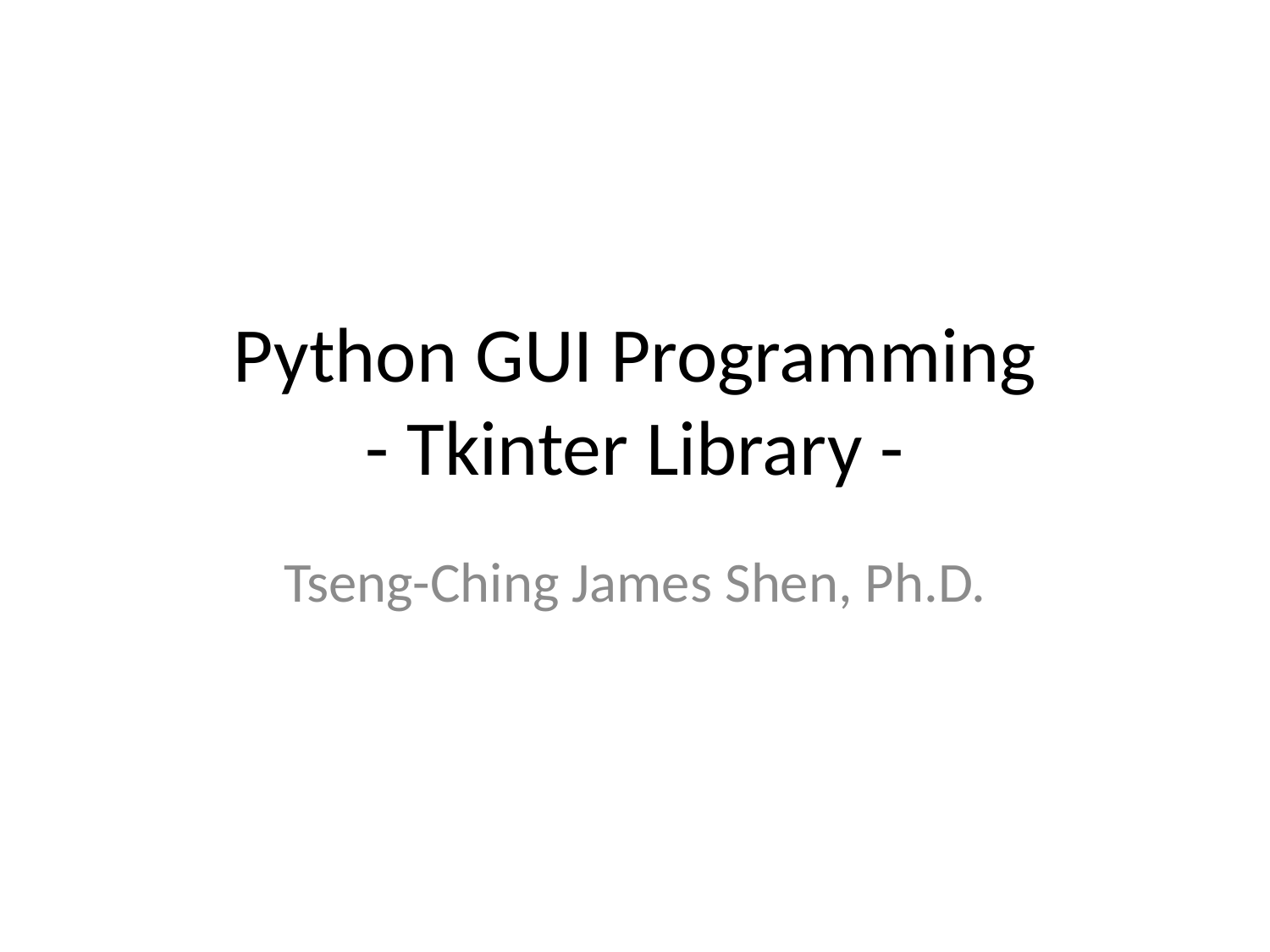

# Python GUI Programming - Tkinter Library -
Tseng-Ching James Shen, Ph.D.